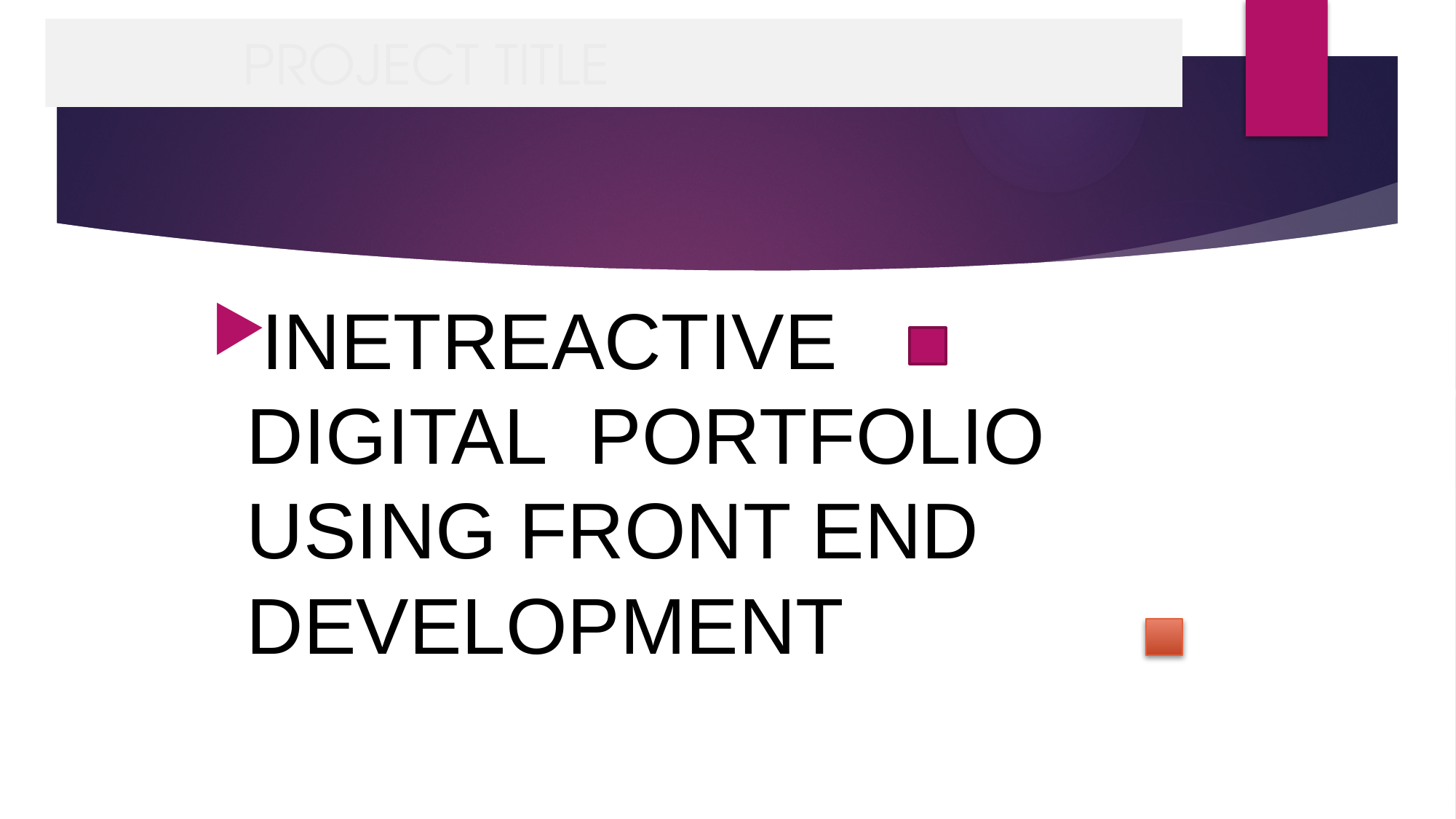

# PROJECT TITLE
INETREACTIVE DIGITAL  PORTFOLIO USING FRONT END DEVELOPMENT